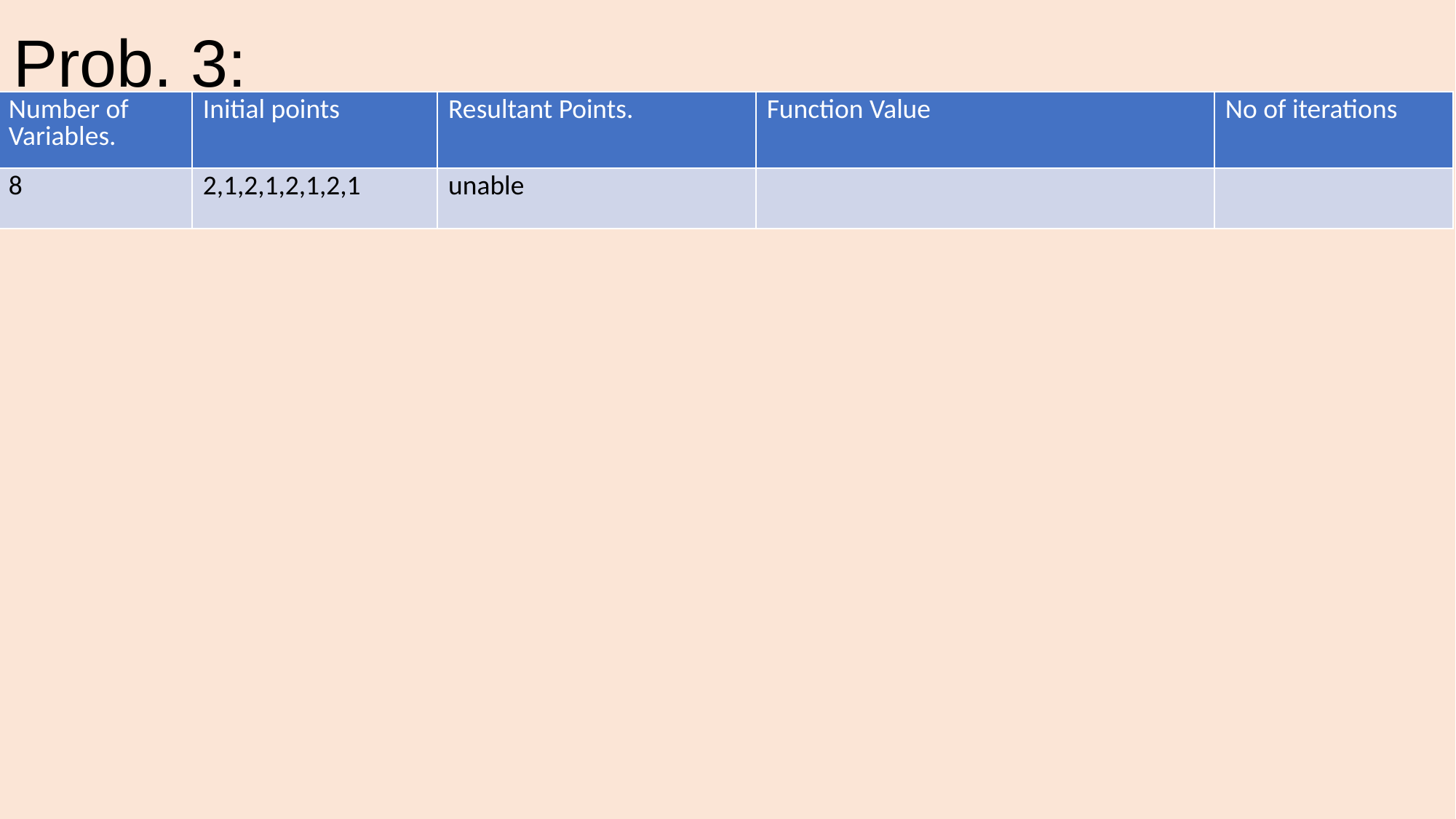

# Prob. 3:
| Number of Variables. | Initial points | Resultant Points. | Function Value | No of iterations |
| --- | --- | --- | --- | --- |
| 8 | 2,1,2,1,2,1,2,1 | unable |  |  |